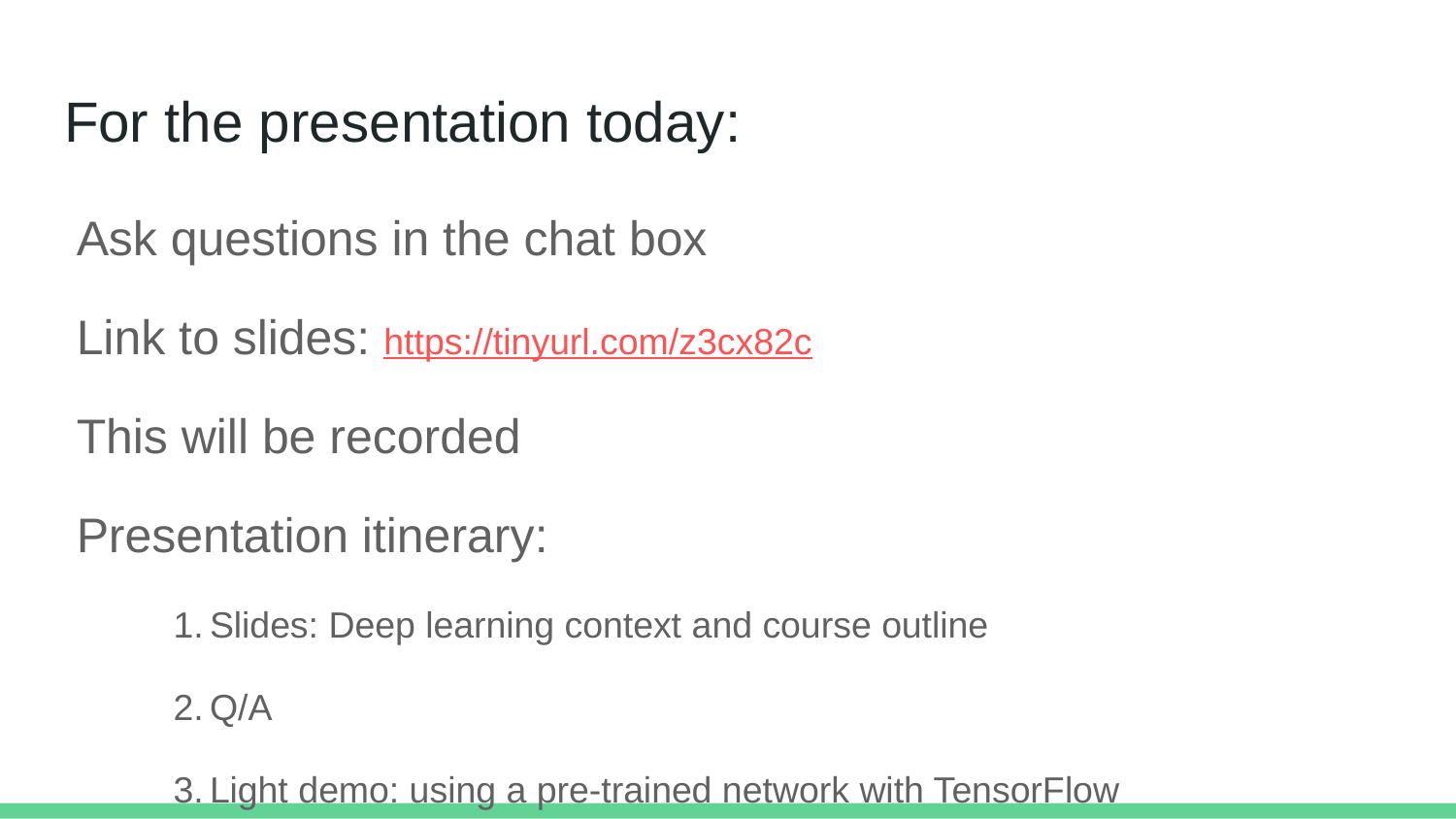

# For the presentation today:
Ask questions in the chat box
Link to slides: https://tinyurl.com/z3cx82c
This will be recorded
Presentation itinerary:
Slides: Deep learning context and course outline
Q/A
Light demo: using a pre-trained network with TensorFlow
Q/A
Admissions: amy@thisismetis.com